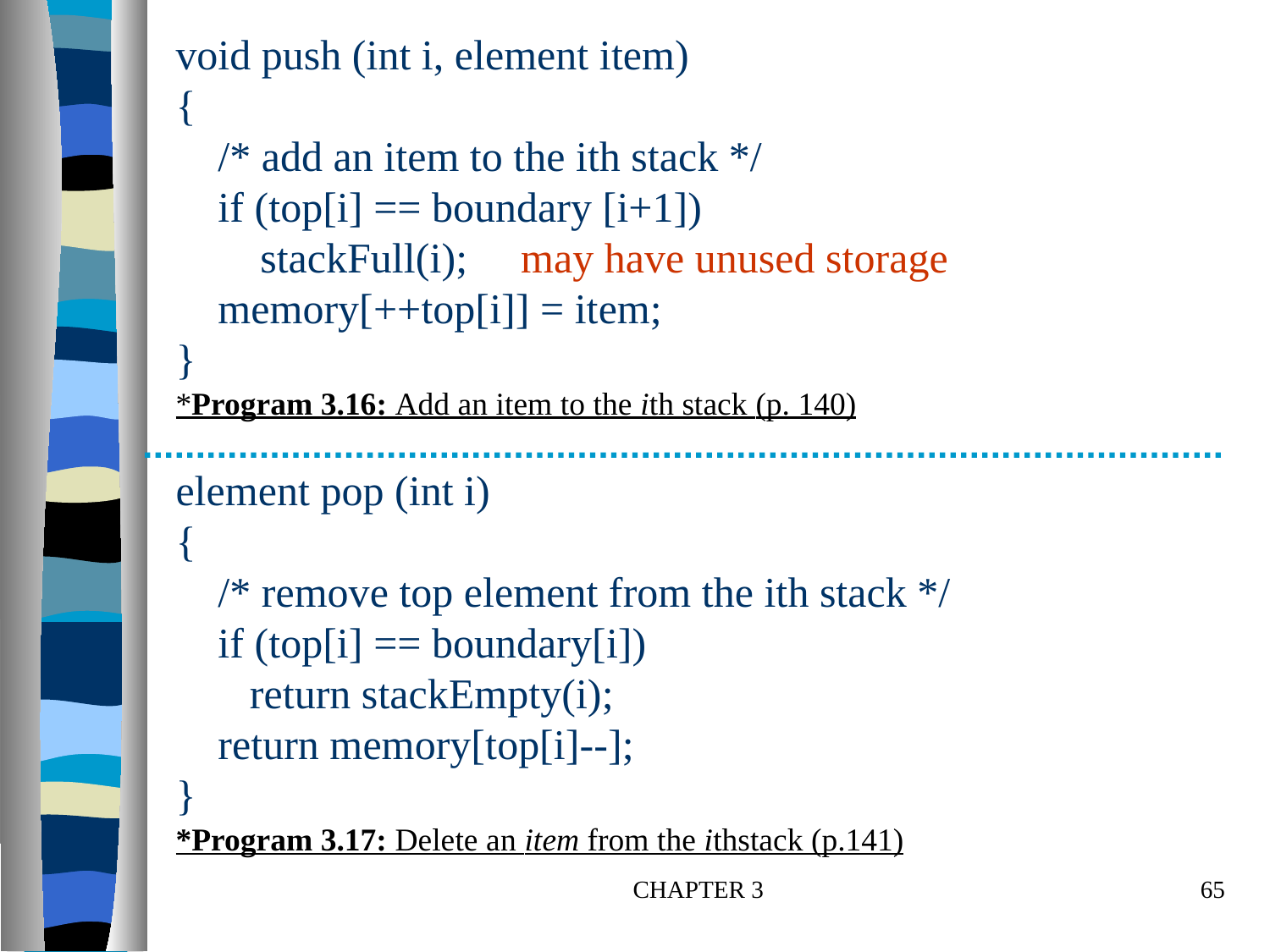

# void push (int i, element item) { /* add an item to the ith stack */ if (top[i] == boundary [i+1]) stackFull(i);     may have unused storage memory[++top[i]] = item; } *Program 3.16: Add an item to the ith stack (p. 140) element pop (int i) { /* remove top element from the ith stack */ if (top[i] == boundary[i]) return stackEmpty(i); return memory[top[i]--]; } *Program 3.17: Delete an item from the ithstack (p.141)

CHAPTER 3
65